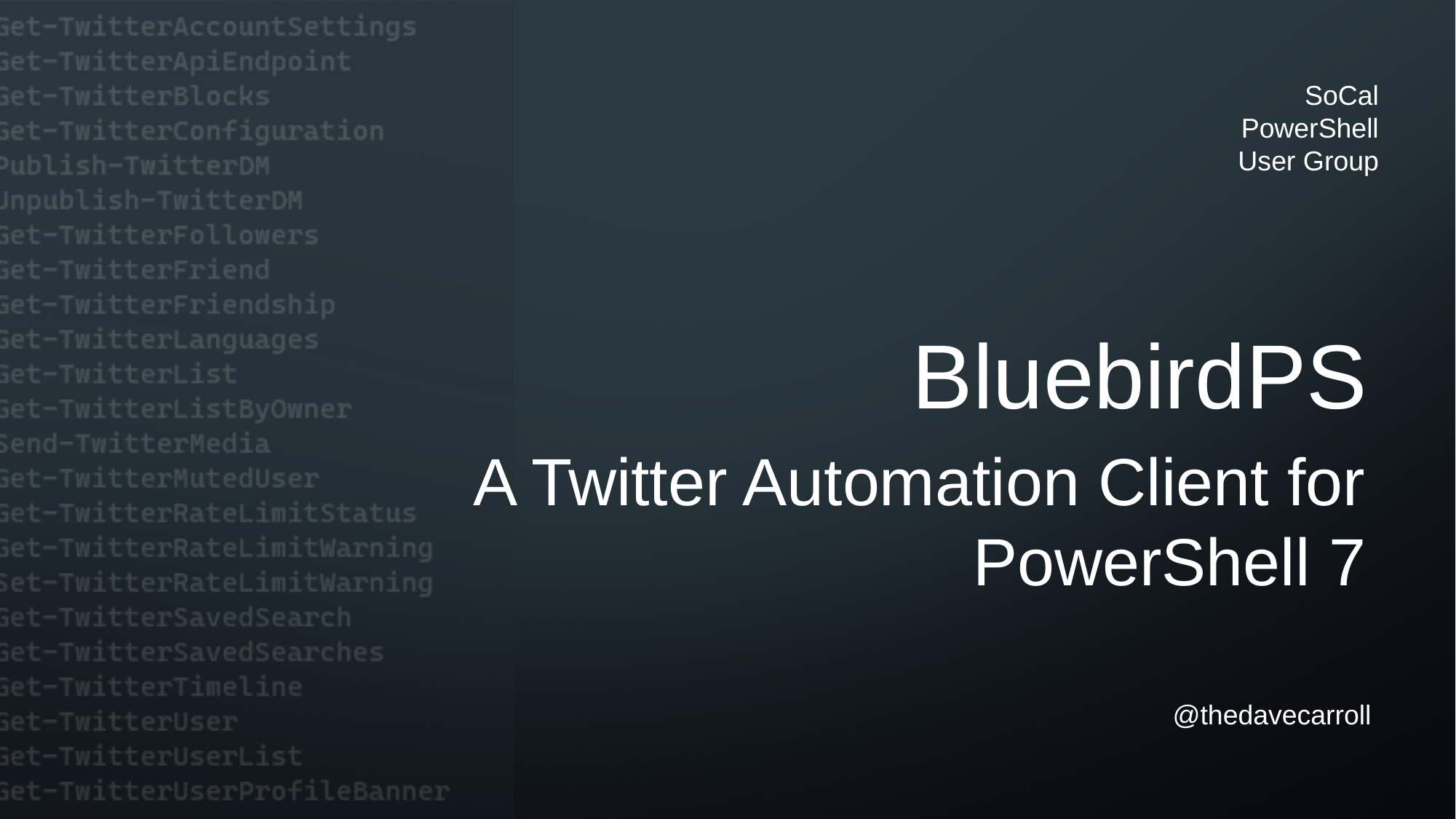

BluebirdPS
A Twitter Automation Client for PowerShell 7
@thedavecarroll